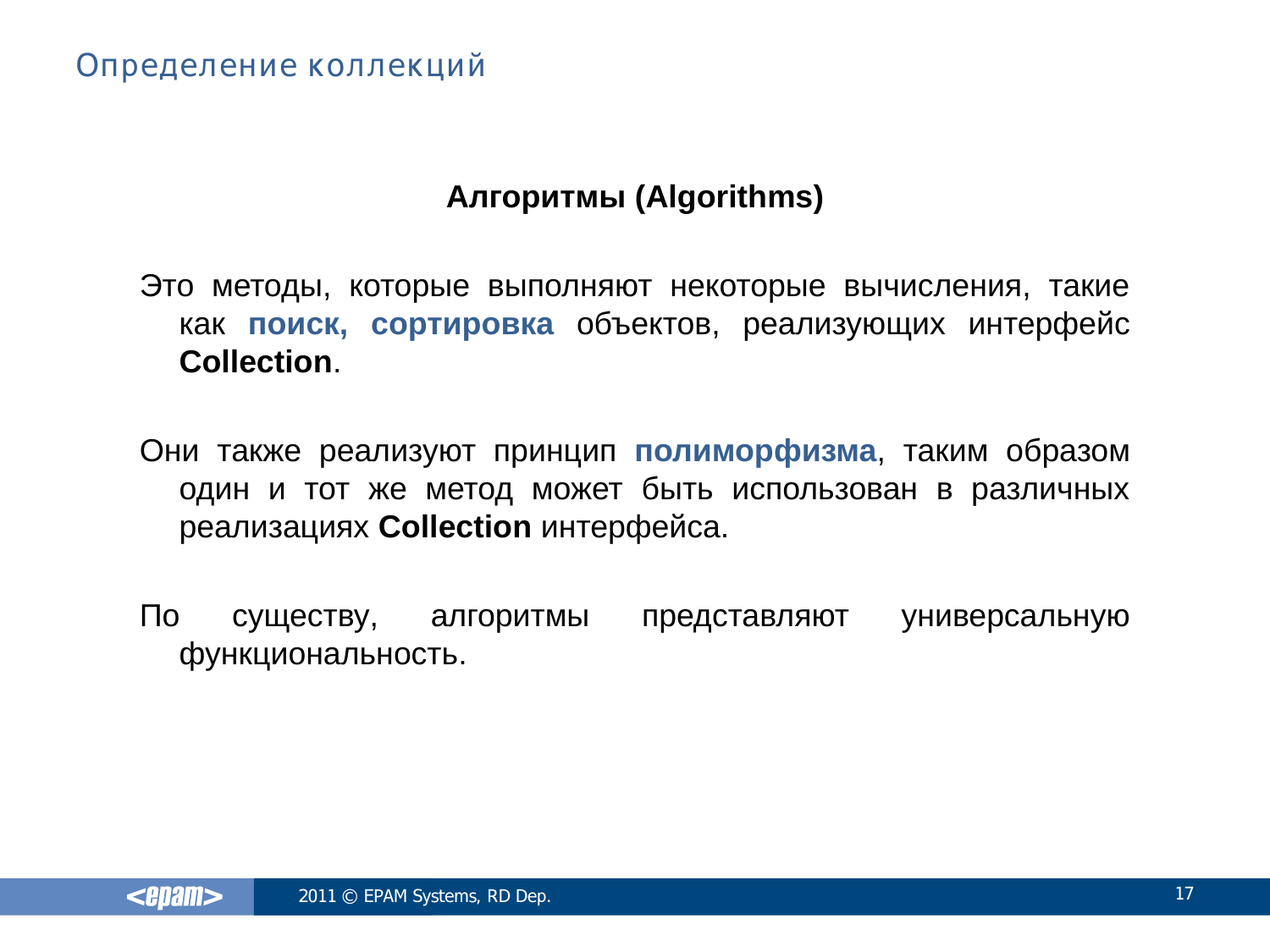

# Определение коллекций
Алгоритмы (Algorithms)

Это методы, которые выполняют некоторые вычисления, такие как поиск, сортировка объектов, реализующих интерфейс Сollection.

Они также реализуют принцип полиморфизма, таким образом один и тот же метод может быть использован в различных реализациях Сollection интерфейса.

По существу, алгоритмы представляют универсальную функциональность.

17
2011 © EPAM Systems, RD Dep.